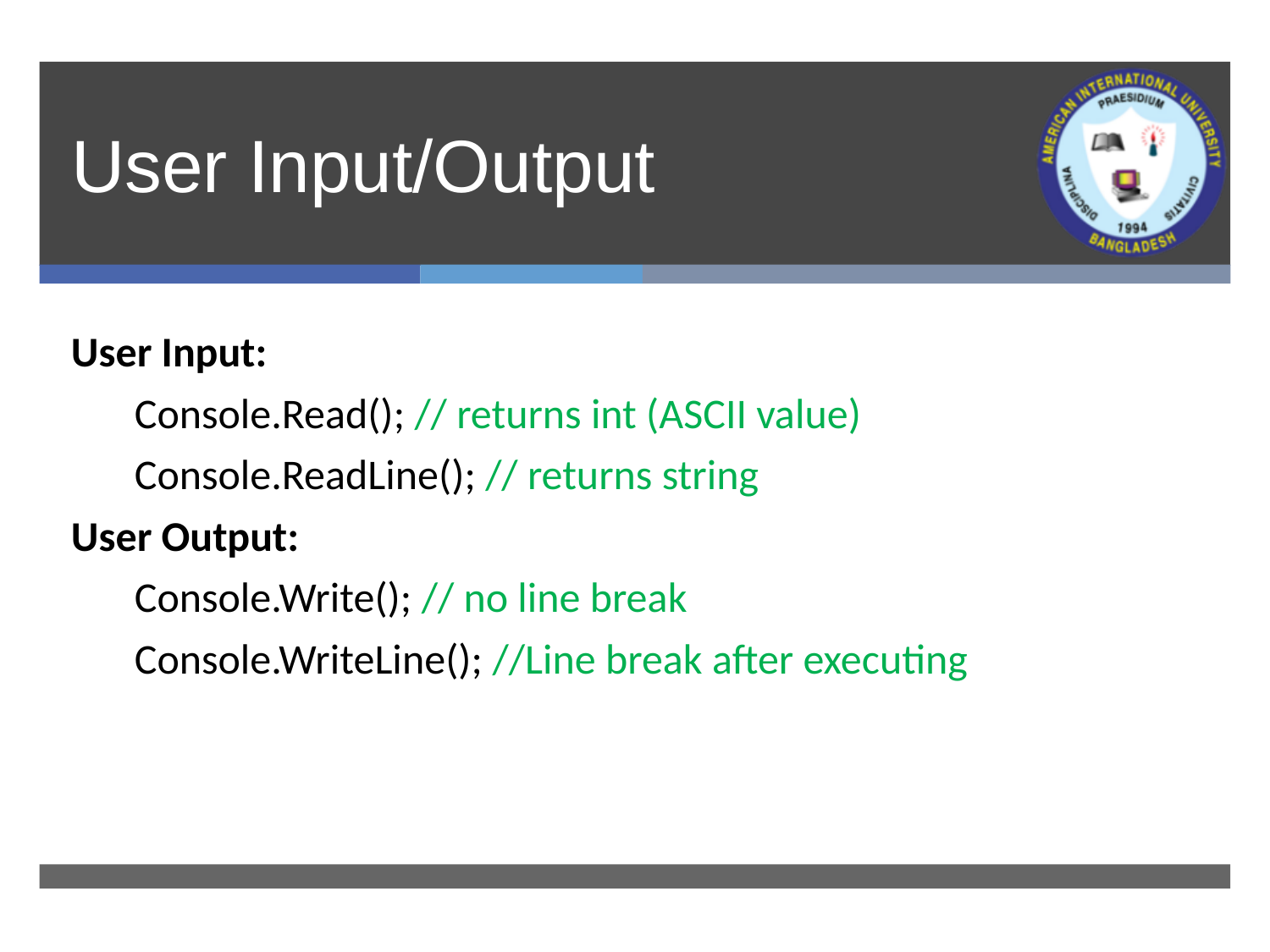

# User Input/Output
User Input:
Console.Read(); // returns int (ASCII value)
Console.ReadLine(); // returns string
User Output:
Console.Write(); // no line break
Console.WriteLine(); //Line break after executing